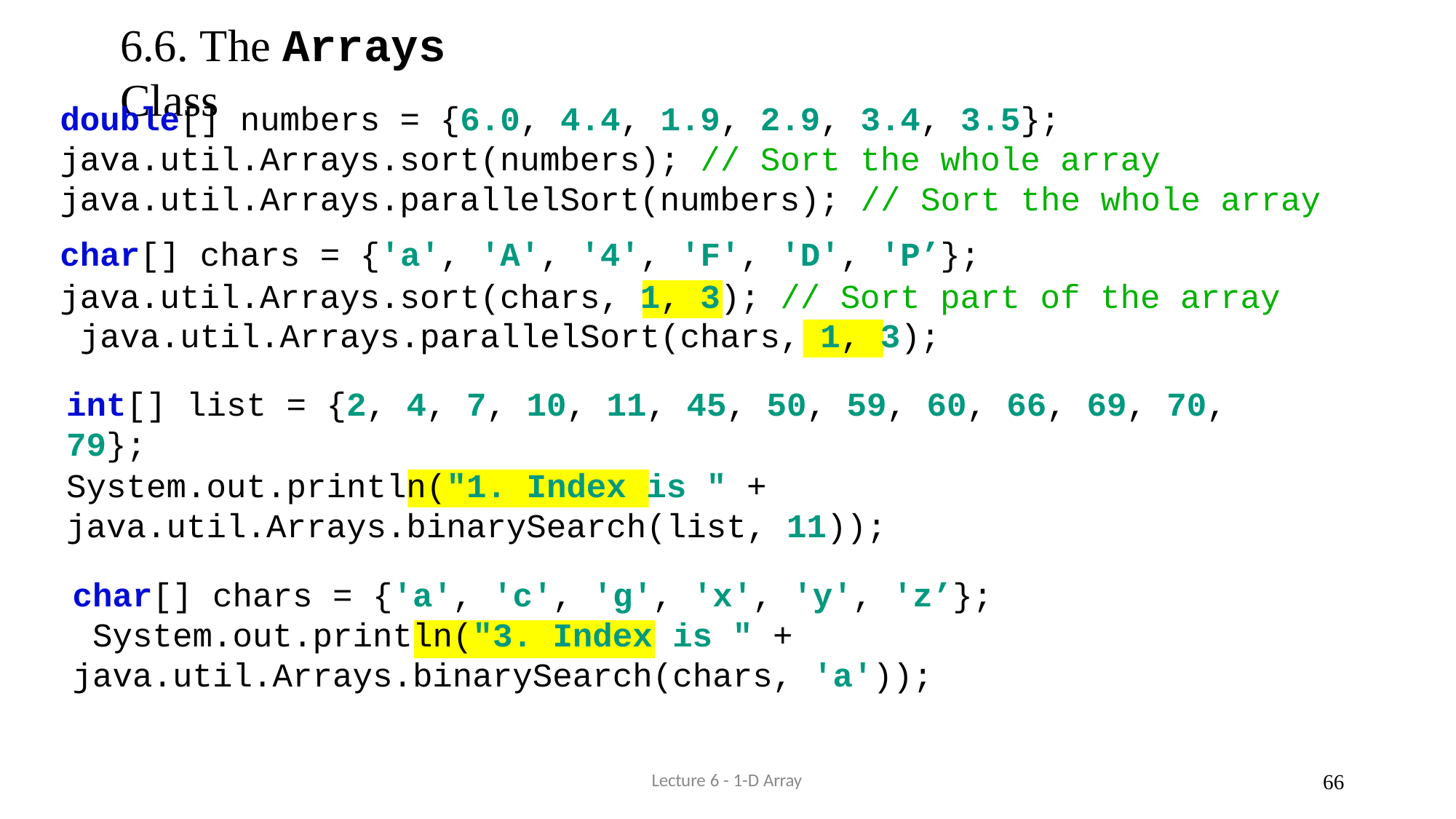

# 6.6. The Arrays Class
double[] numbers = {6.0, 4.4, 1.9, 2.9, 3.4, 3.5};  java.util.Arrays.sort(numbers); // Sort the whole array  java.util.Arrays.parallelSort(numbers); // Sort the whole array
char[] chars = {'a', 'A', '4', 'F', 'D', 'P’};
java.util.Arrays.sort(chars, 1, 3); // Sort part of the array  java.util.Arrays.parallelSort(chars, 1, 3);
int[] list = {2, 4, 7, 10, 11, 45, 50, 59, 60, 66, 69, 70, 79};
System.out.println("1. Index is " +  java.util.Arrays.binarySearch(list, 11));
char[] chars = {'a', 'c', 'g', 'x', 'y', 'z’};  System.out.println("3. Index is " +  java.util.Arrays.binarySearch(chars, 'a'));

Lecture 6 - 1-D Array
66